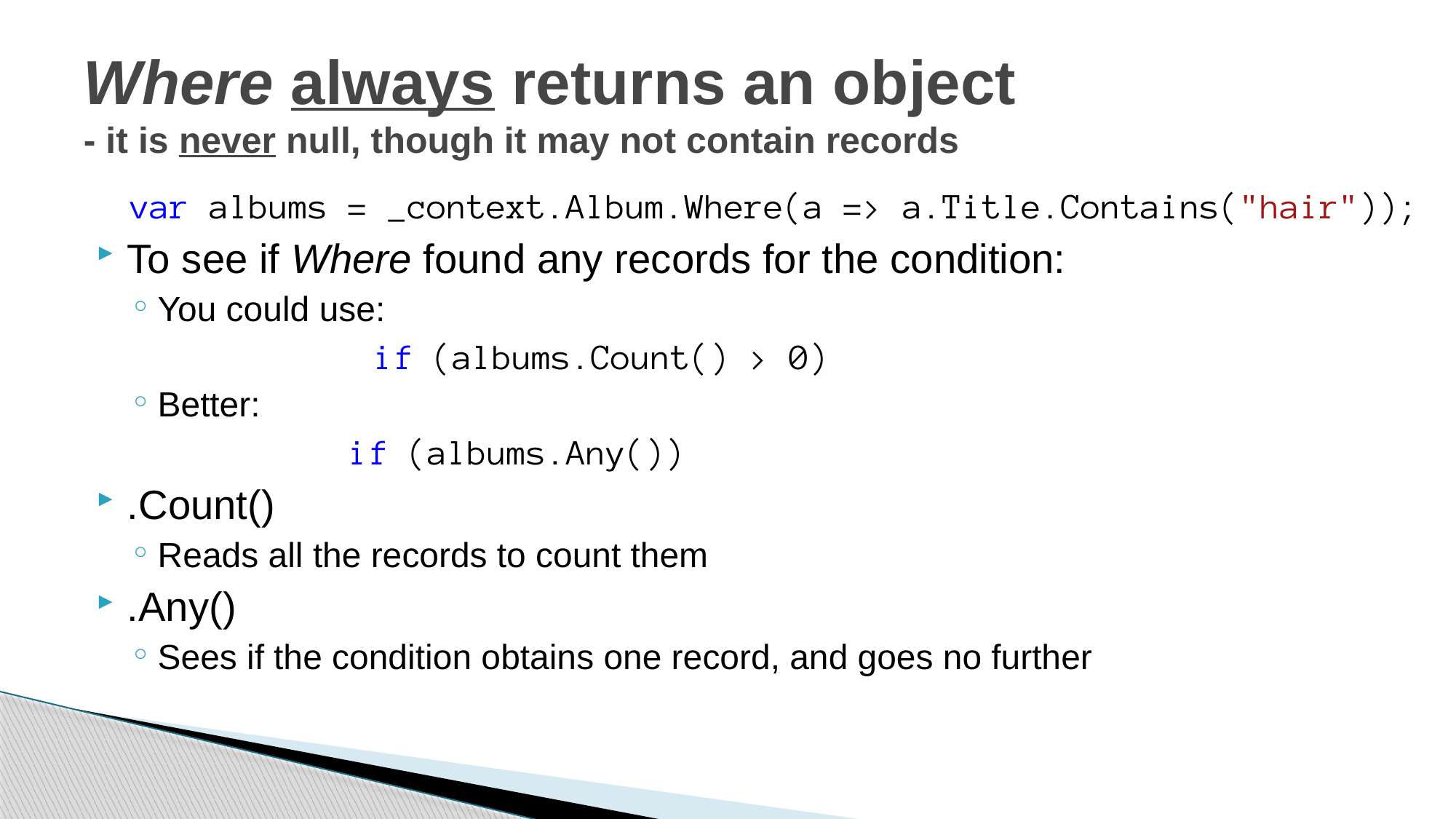

# Where always returns an object - it is never null, though it may not contain records
var albums = _context.Album.Where(a => a.Title.Contains("hair"));
To see if Where found any records for the condition:
You could use:
		if (albums.Count() > 0)
Better:
		if (albums.Any())
.Count()
Reads all the records to count them
.Any()
Sees if the condition obtains one record, and goes no further